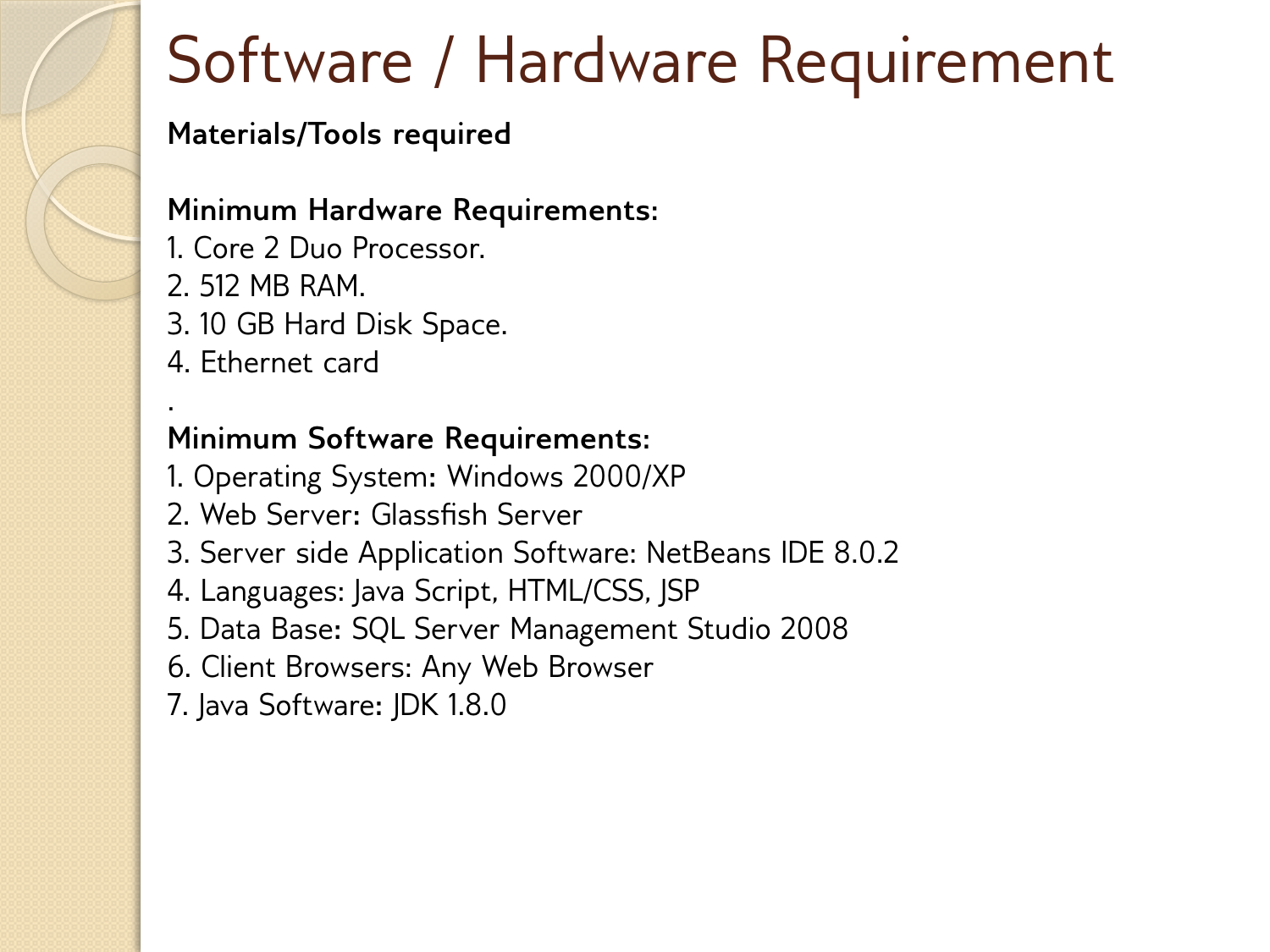

# Software / Hardware Requirement
Materials/Tools required

Minimum Hardware Requirements:
1. Core 2 Duo Processor.
2. 512 MB RAM.
3. 10 GB Hard Disk Space.
4. Ethernet card
.
Minimum Software Requirements:
1. Operating System: Windows 2000/XP
2. Web Server: Glassfish Server
3. Server side Application Software: NetBeans IDE 8.0.2
4. Languages: Java Script, HTML/CSS, JSP
5. Data Base: SQL Server Management Studio 2008
6. Client Browsers: Any Web Browser
7. Java Software: JDK 1.8.0